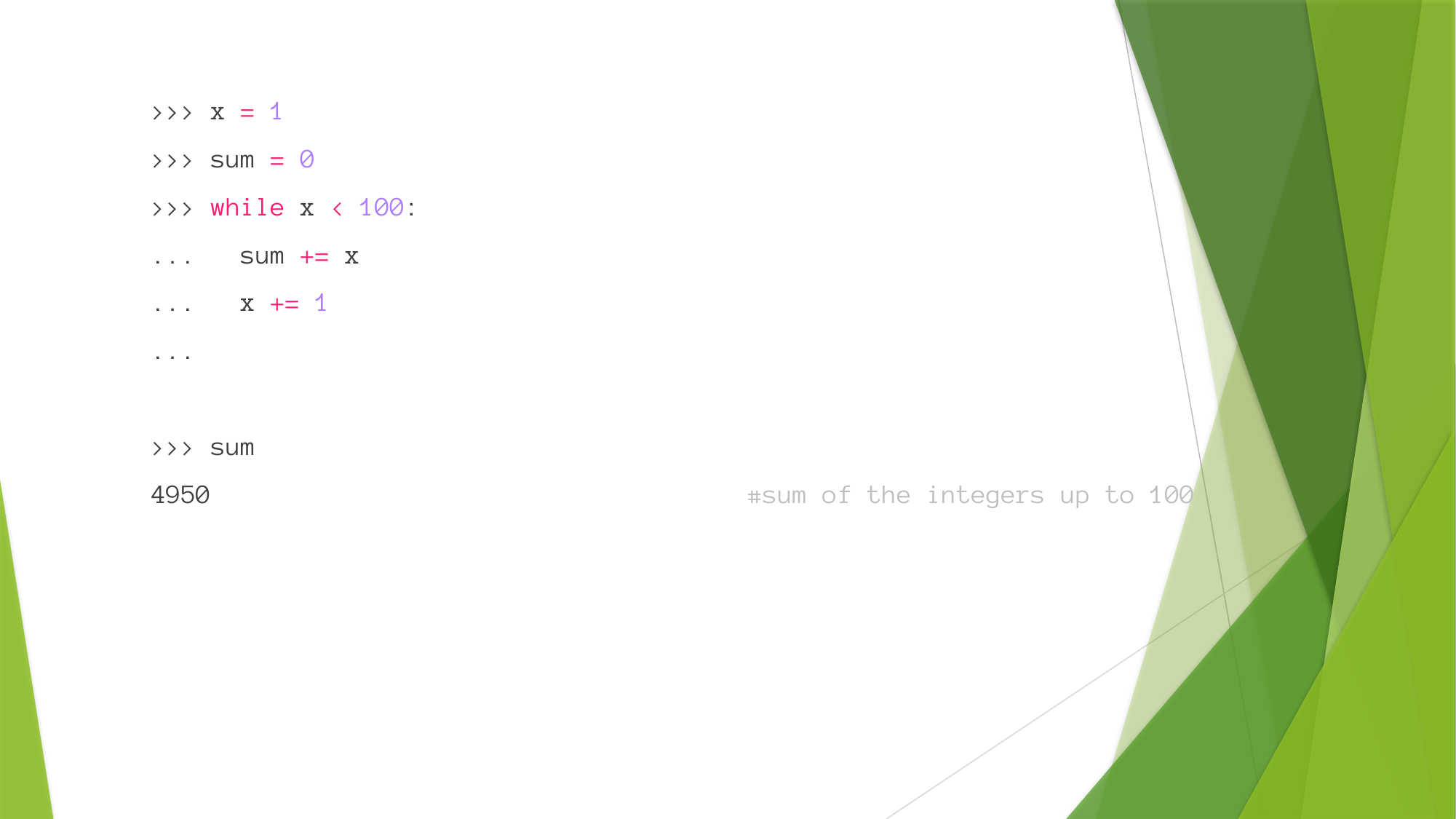

>>> x = 1
>>> sum = 0
>>> while x < 100:
...   sum += x
...   x += 1
...

>>> sum
4950                                    #sum of the integers up to 100